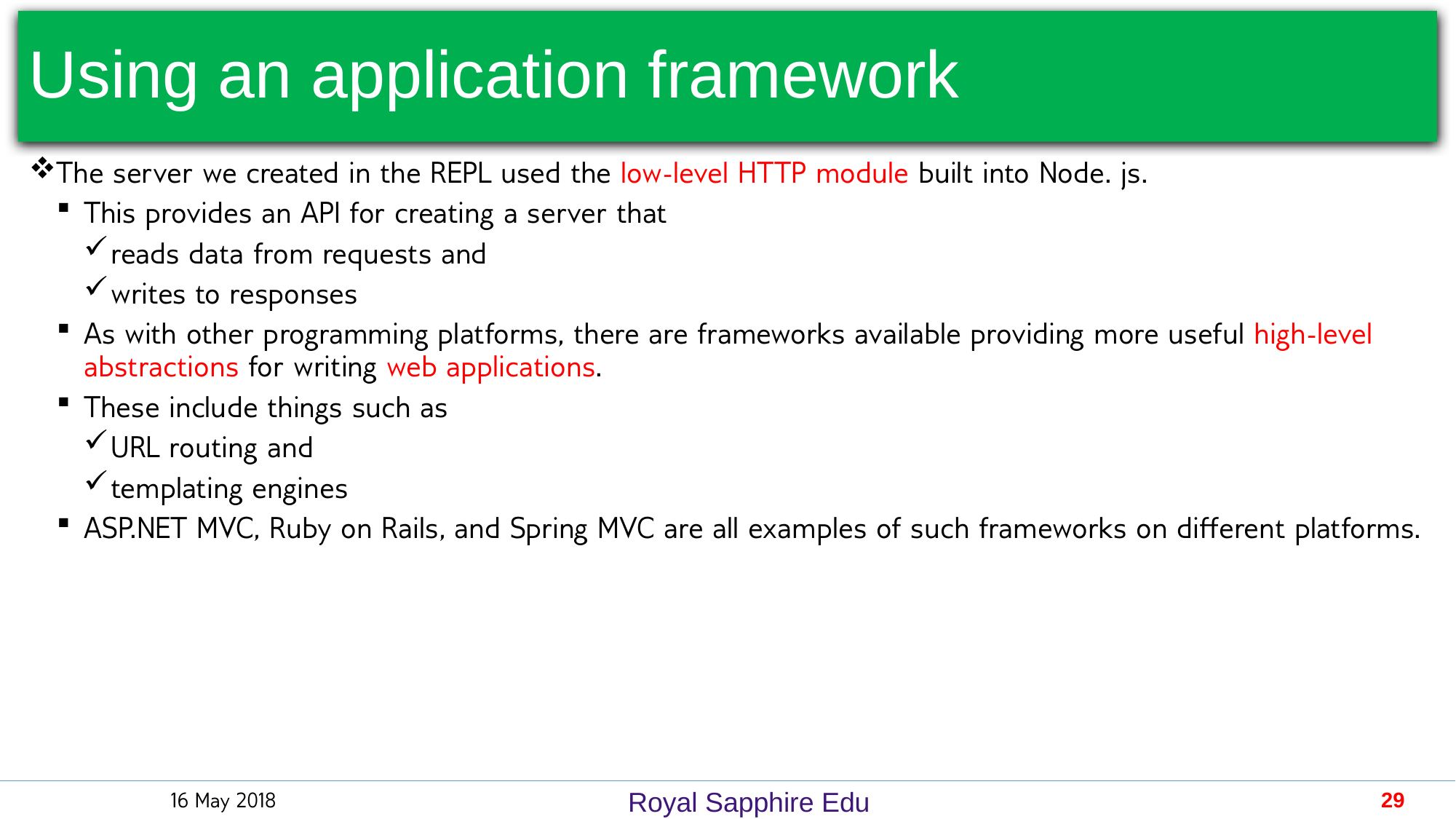

# Using an application framework
The server we created in the REPL used the low-level HTTP module built into Node. js.
This provides an API for creating a server that
reads data from requests and
writes to responses
As with other programming platforms, there are frameworks available providing more useful high-level abstractions for writing web applications.
These include things such as
URL routing and
templating engines
ASP.NET MVC, Ruby on Rails, and Spring MVC are all examples of such frameworks on different platforms.
16 May 2018
29